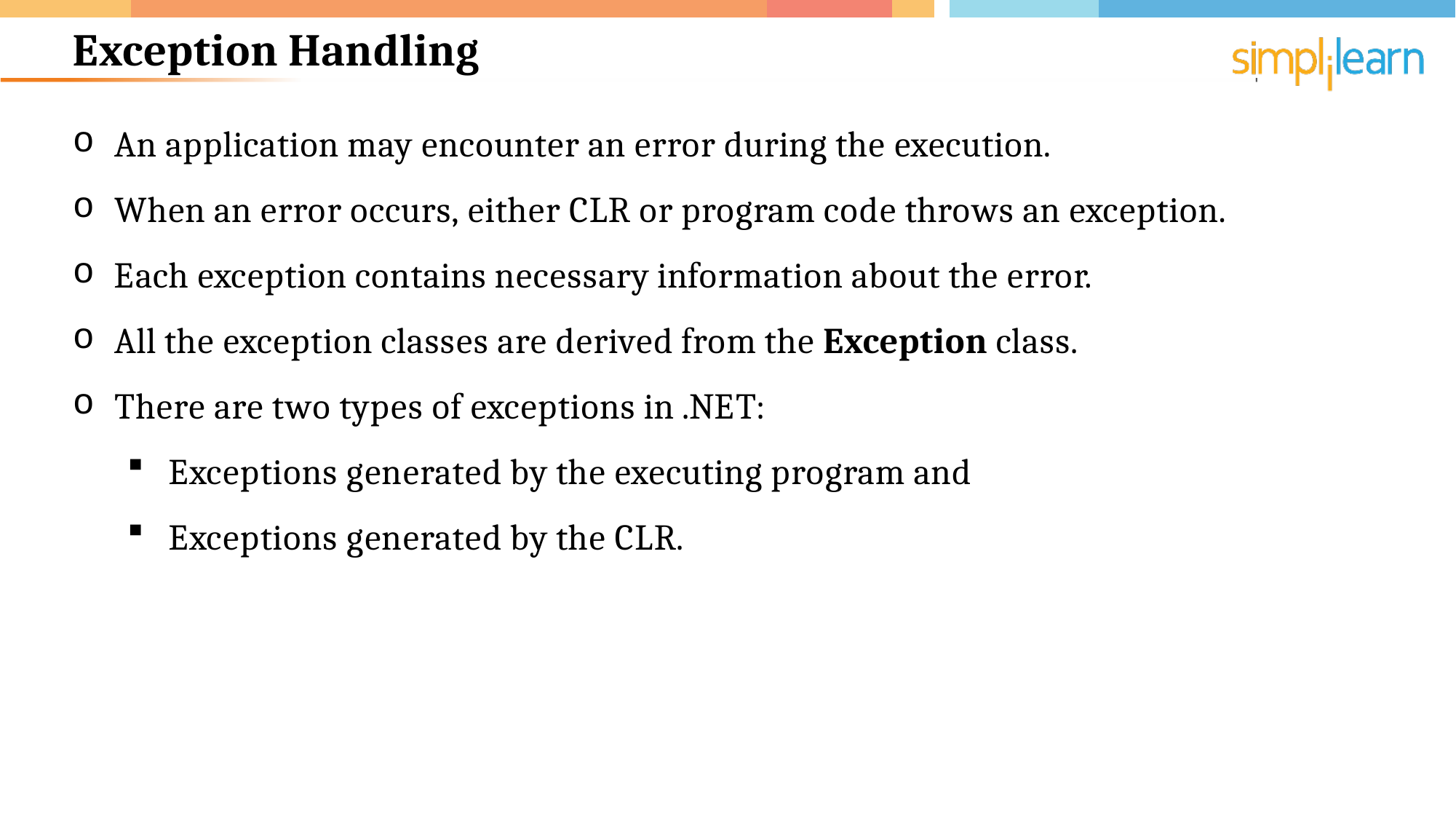

# Exception Handling
An application may encounter an error during the execution.
When an error occurs, either CLR or program code throws an exception.
Each exception contains necessary information about the error.
All the exception classes are derived from the Exception class.
There are two types of exceptions in .NET:
Exceptions generated by the executing program and
Exceptions generated by the CLR.